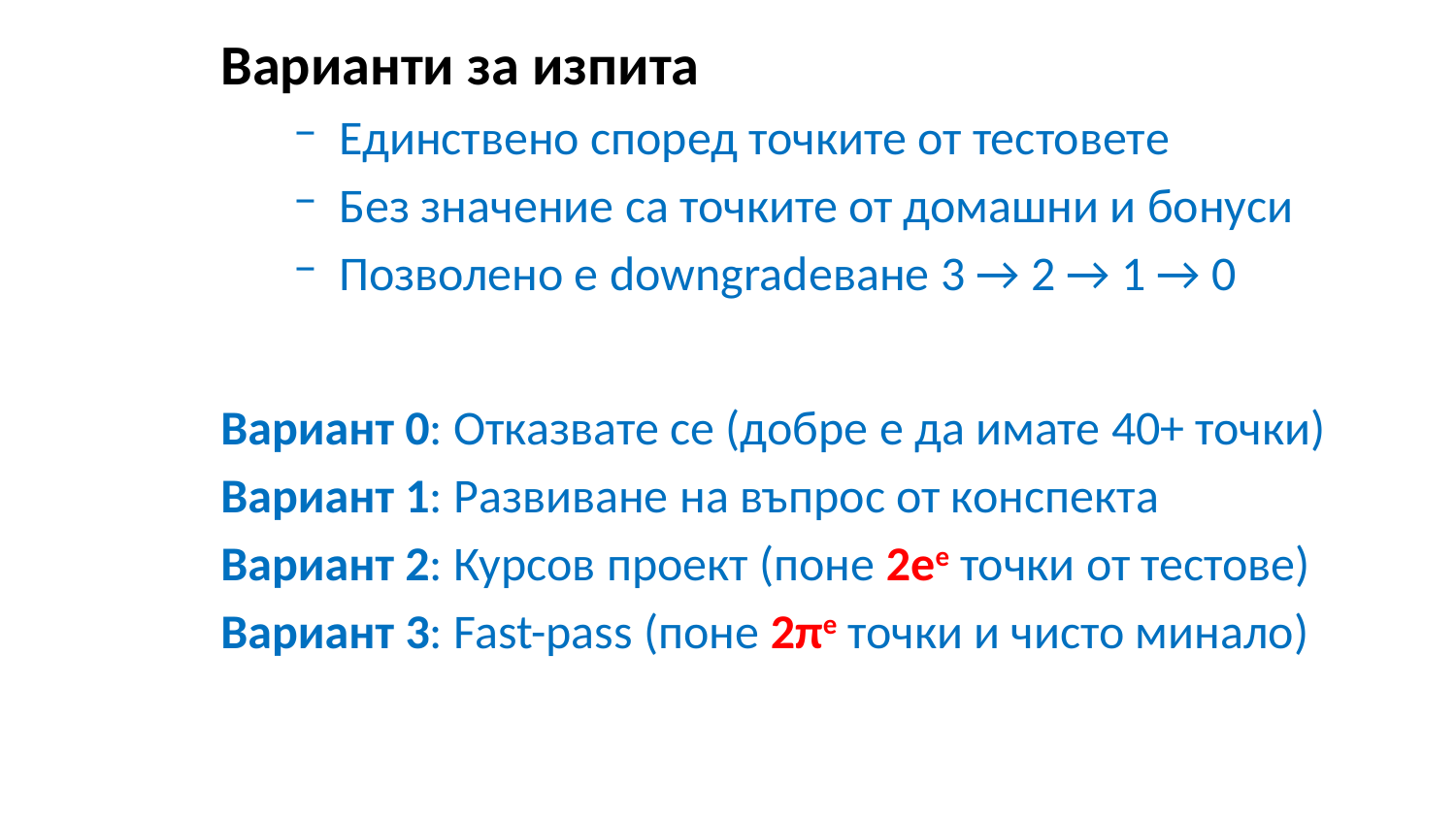

Варианти за изпита
Единствено според точките от тестовете
Без значение са точките от домашни и бонуси
Позволено е downgradeване 3 → 2 → 1 → 0

Вариант 0: Отказвате се (добре е да имате 40+ точки)
Вариант 1: Развиване на въпрос от конспекта
Вариант 2: Курсов проект (поне 2ee точки от тестове)
Вариант 3: Fast-pass (поне 2πe точки и чисто минало)